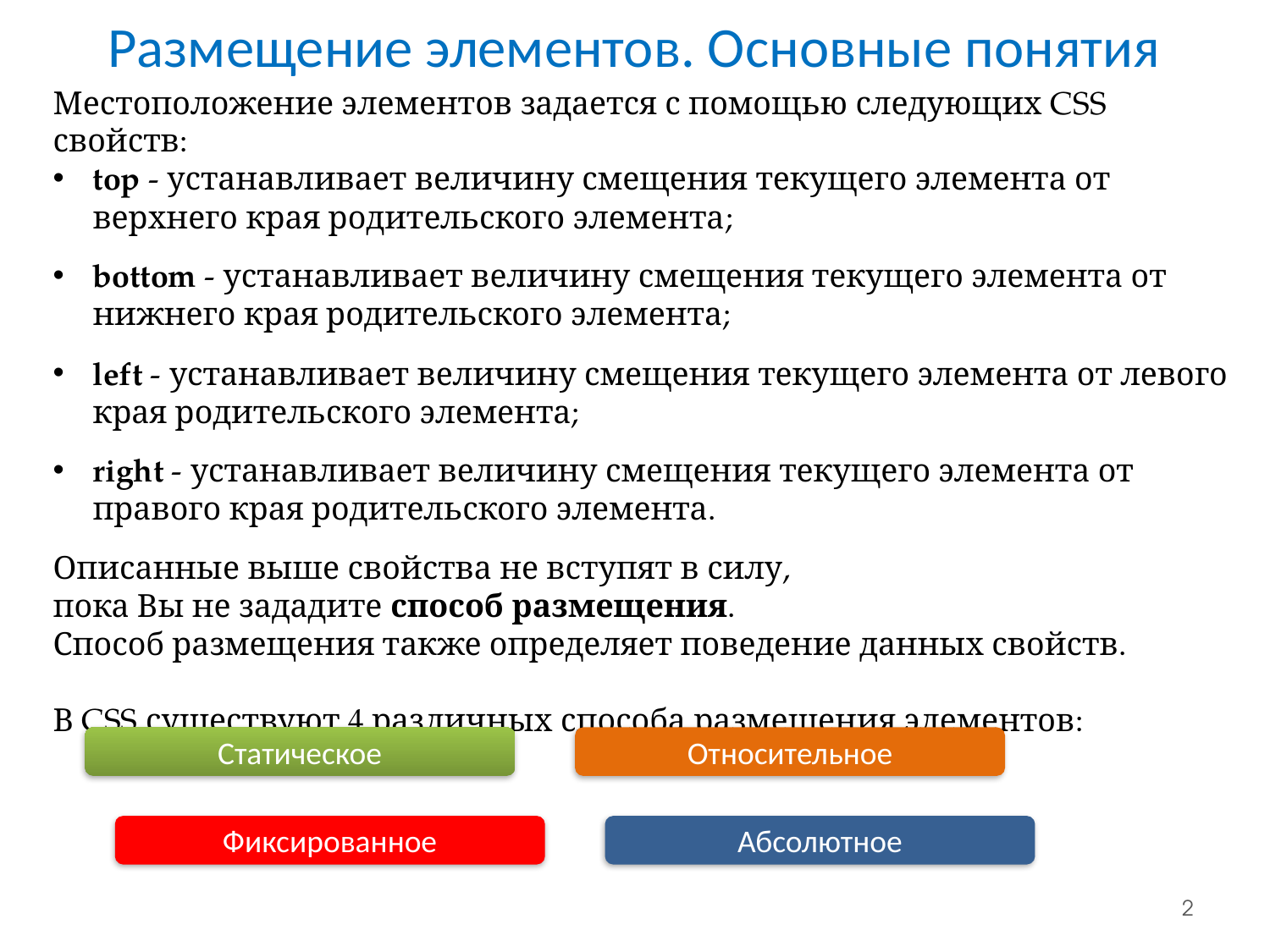

Размещение элементов. Основные понятия
Местоположение элементов задается с помощью следующих CSS свойств:
top - устанавливает величину смещения текущего элемента от верхнего края родительского элемента;
bottom - устанавливает величину смещения текущего элемента от нижнего края родительского элемента;
left - устанавливает величину смещения текущего элемента от левого края родительского элемента;
right - устанавливает величину смещения текущего элемента от правого края родительского элемента.
Описанные выше свойства не вступят в силу,
пока Вы не зададите способ размещения.
Способ размещения также определяет поведение данных свойств.

В CSS существуют 4 различных способа размещения элементов:
Статическое
Относительное
Фиксированное
Абсолютное
2